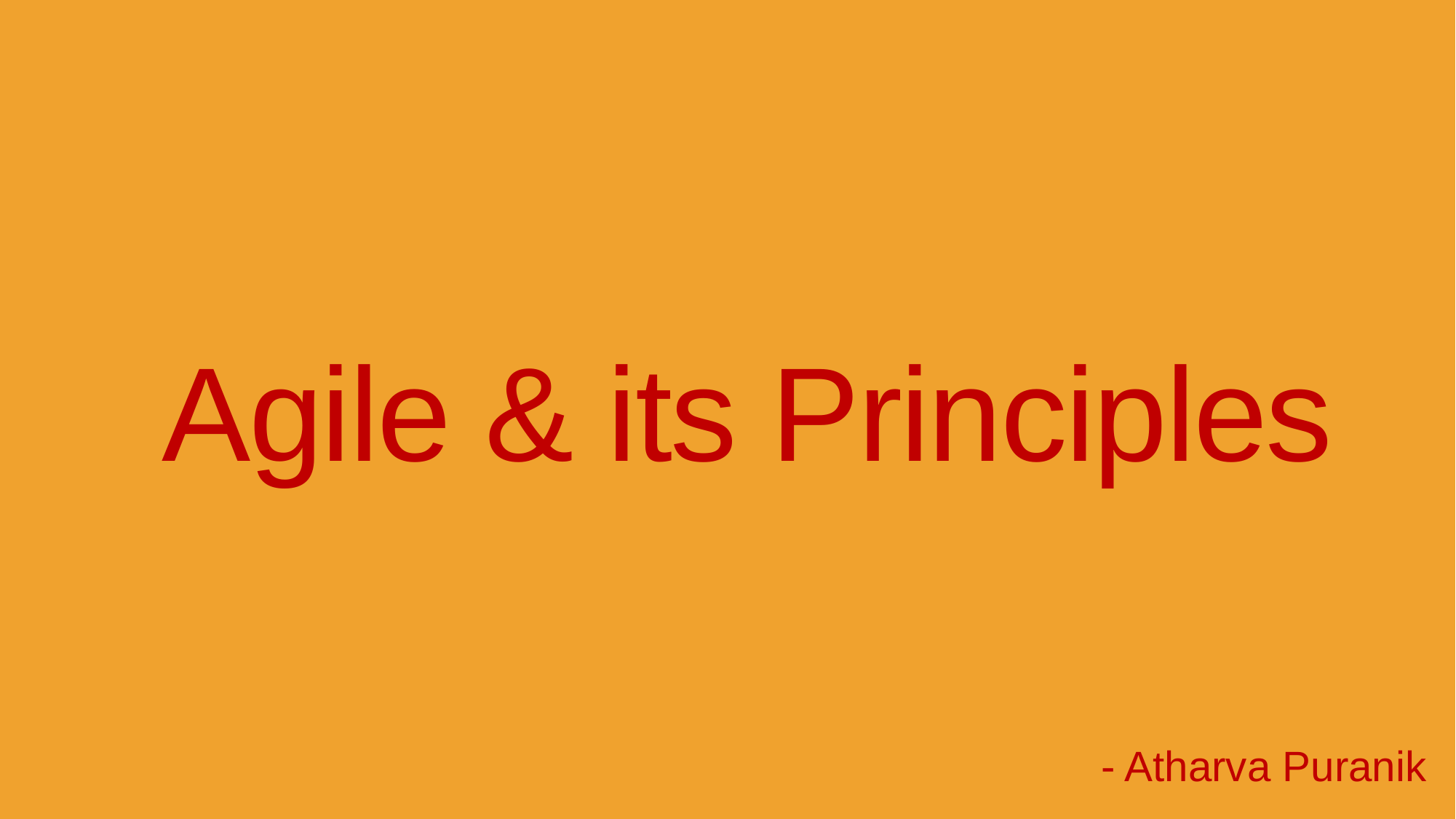

# Agile & its Principles
- Atharva Puranik